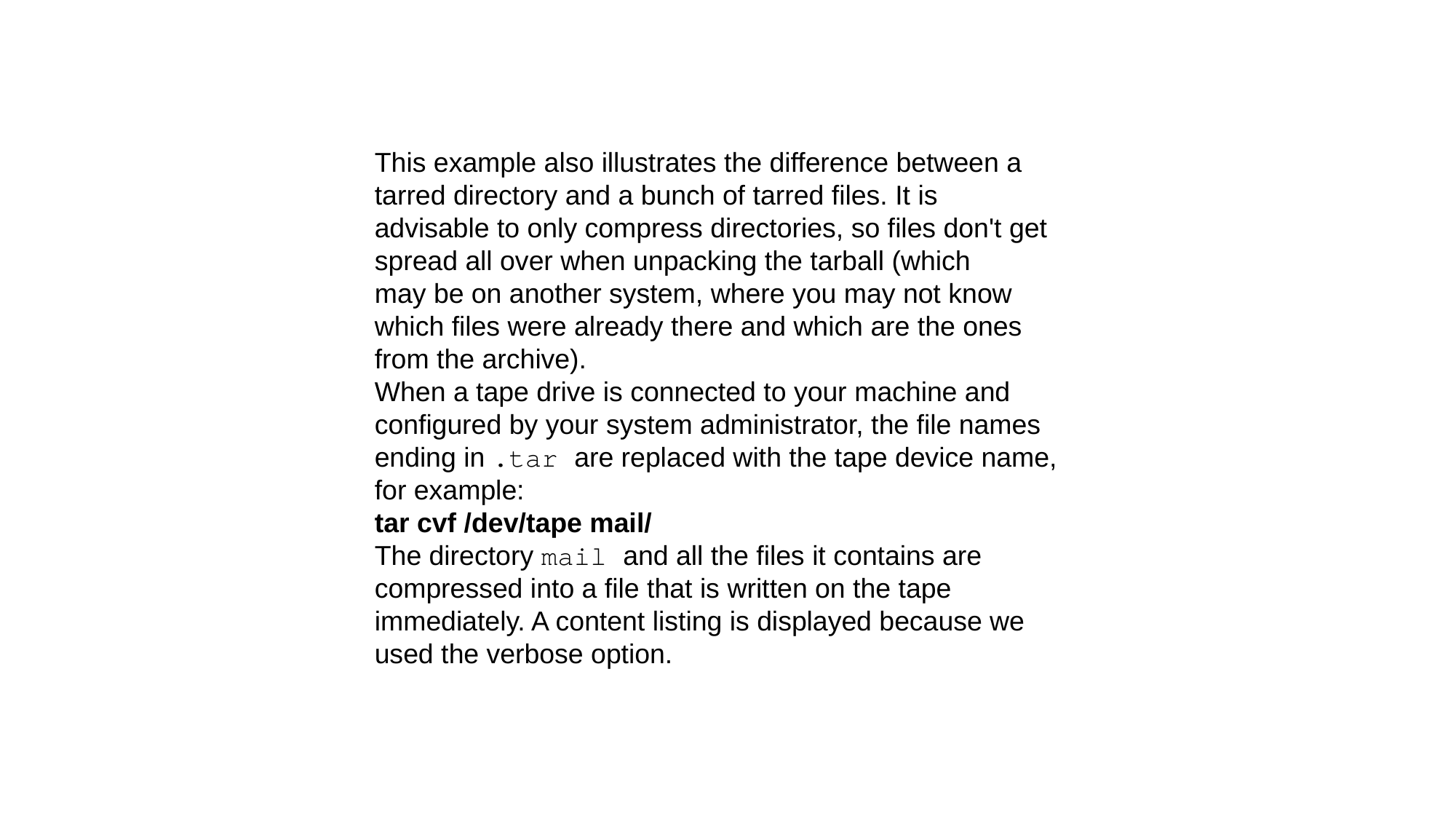

This example also illustrates the difference between a tarred directory and a bunch of tarred files. It is
advisable to only compress directories, so files don't get spread all over when unpacking the tarball (which
may be on another system, where you may not know which files were already there and which are the ones
from the archive).
When a tape drive is connected to your machine and configured by your system administrator, the file names
ending in .tar are replaced with the tape device name, for example:
tar cvf /dev/tape mail/
The directory mail and all the files it contains are compressed into a file that is written on the tape
immediately. A content listing is displayed because we used the verbose option.